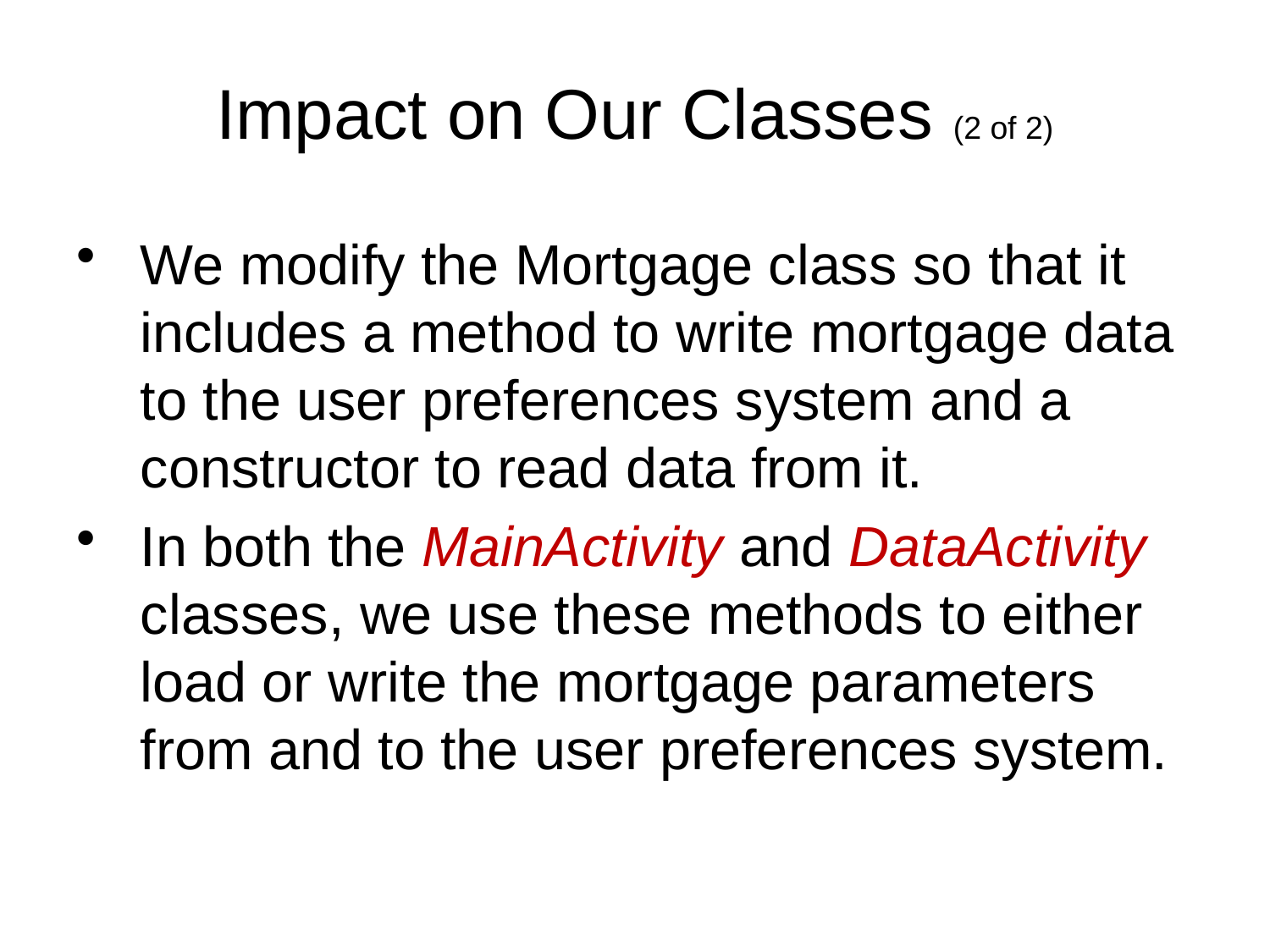

# Impact on Our Classes (2 of 2)
We modify the Mortgage class so that it includes a method to write mortgage data to the user preferences system and a constructor to read data from it.
In both the MainActivity and DataActivity classes, we use these methods to either load or write the mortgage parameters from and to the user preferences system.